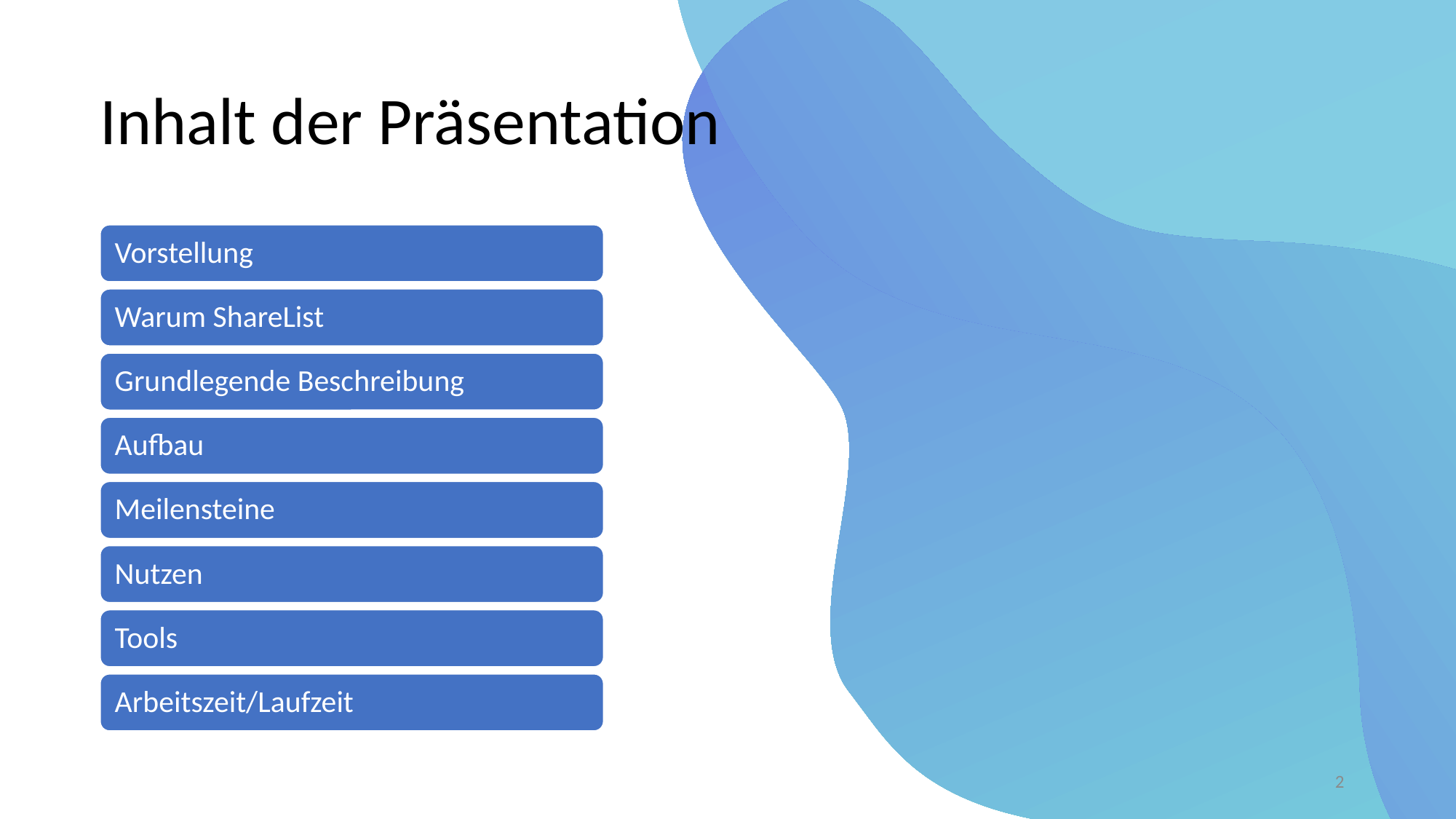

# Inhalt der Präsentation
Vorstellung
Warum ShareList
Grundlegende Beschreibung
Aufbau
Meilensteine
Nutzen
Tools
Arbeitszeit/Laufzeit

2